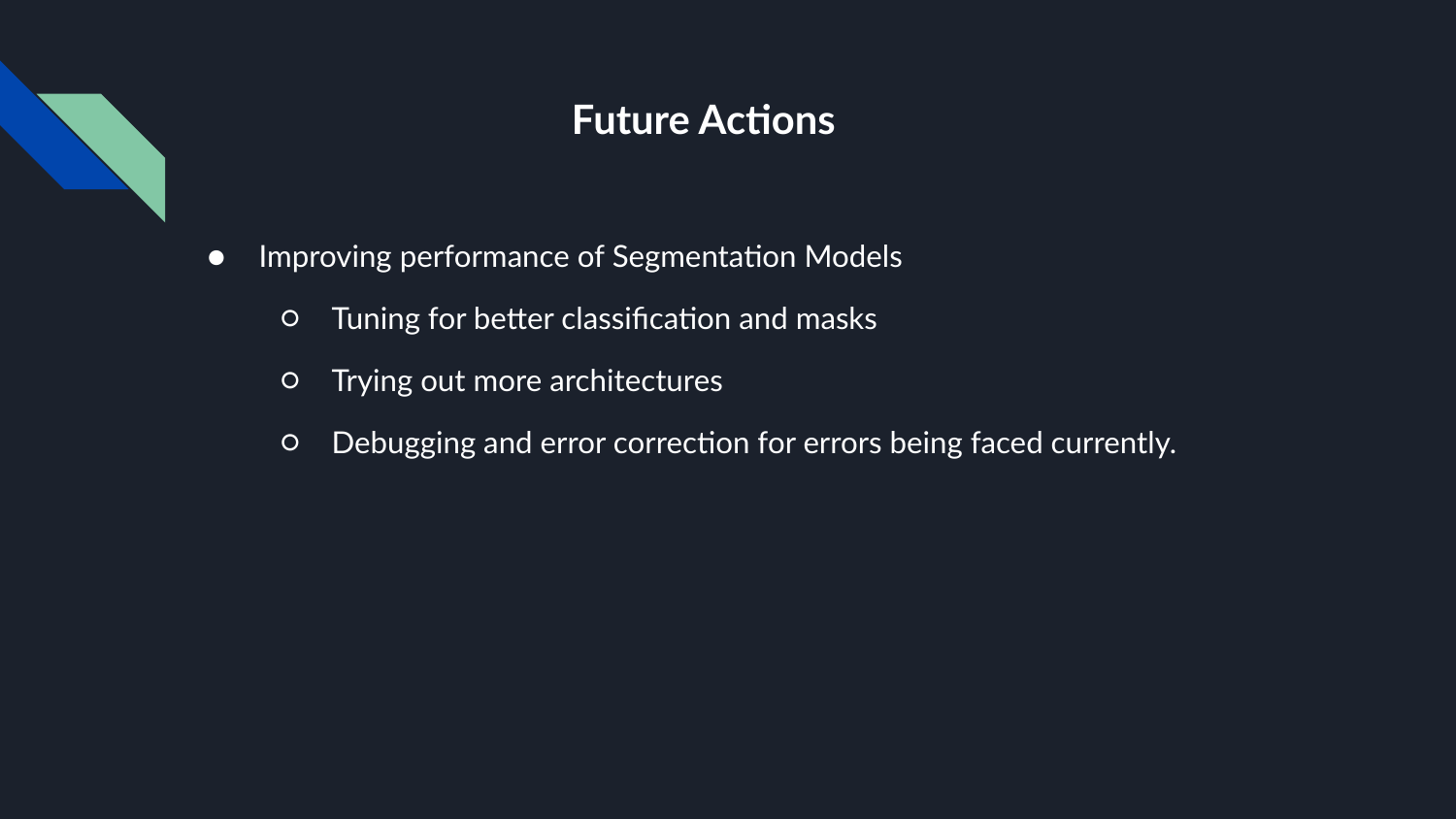

# Future Actions
Improving performance of Segmentation Models
Tuning for better classification and masks
Trying out more architectures
Debugging and error correction for errors being faced currently.